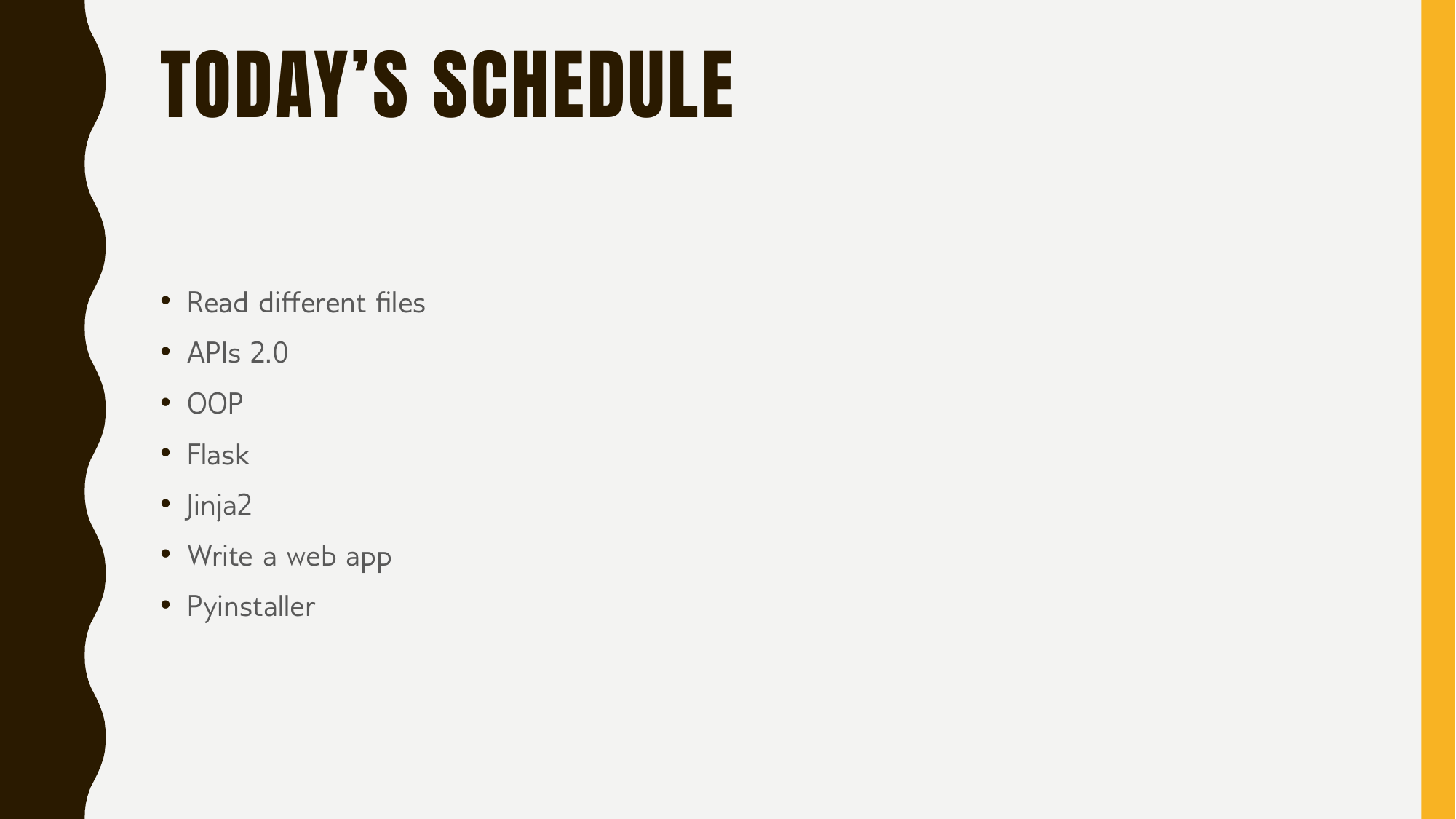

# Today’s schedule
Read different files
APIs 2.0
OOP
Flask
Jinja2
Write a web app
Pyinstaller